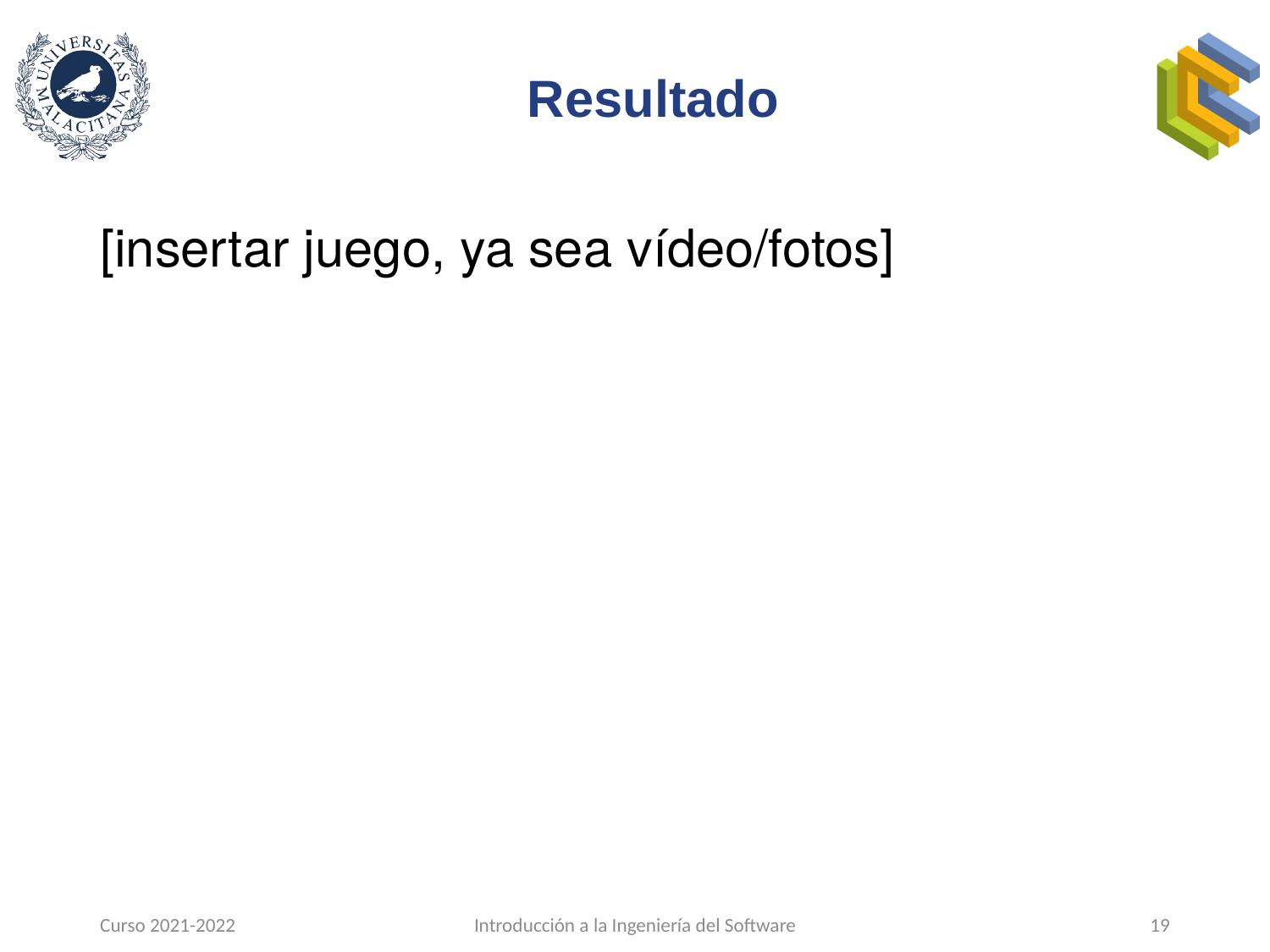

# Resultado
[insertar juego, ya sea vídeo/fotos]
Curso 2021-2022
Introducción a la Ingeniería del Software
19